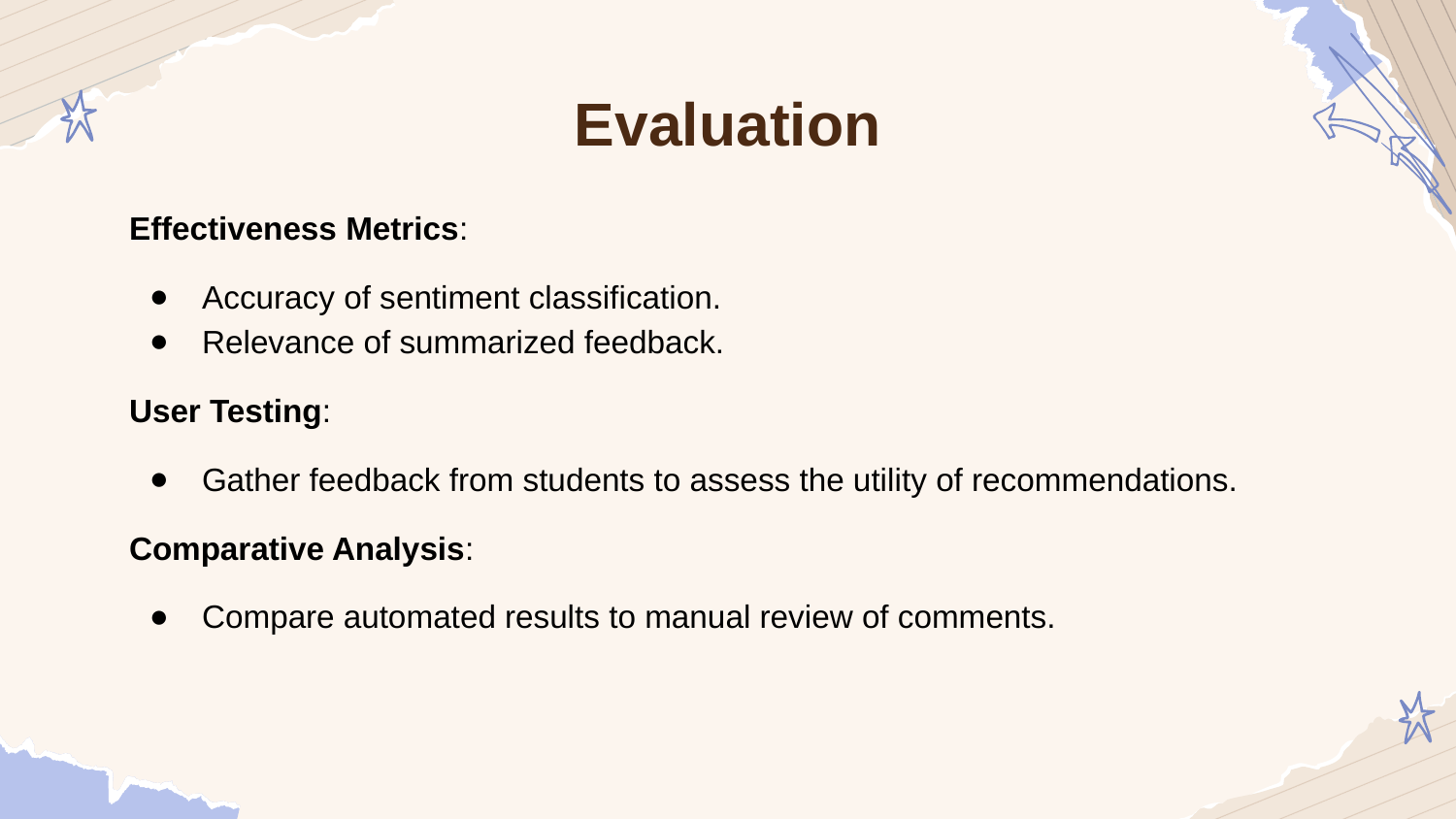

# Evaluation
Effectiveness Metrics:
Accuracy of sentiment classification.
Relevance of summarized feedback.
User Testing:
Gather feedback from students to assess the utility of recommendations.
Comparative Analysis:
Compare automated results to manual review of comments.